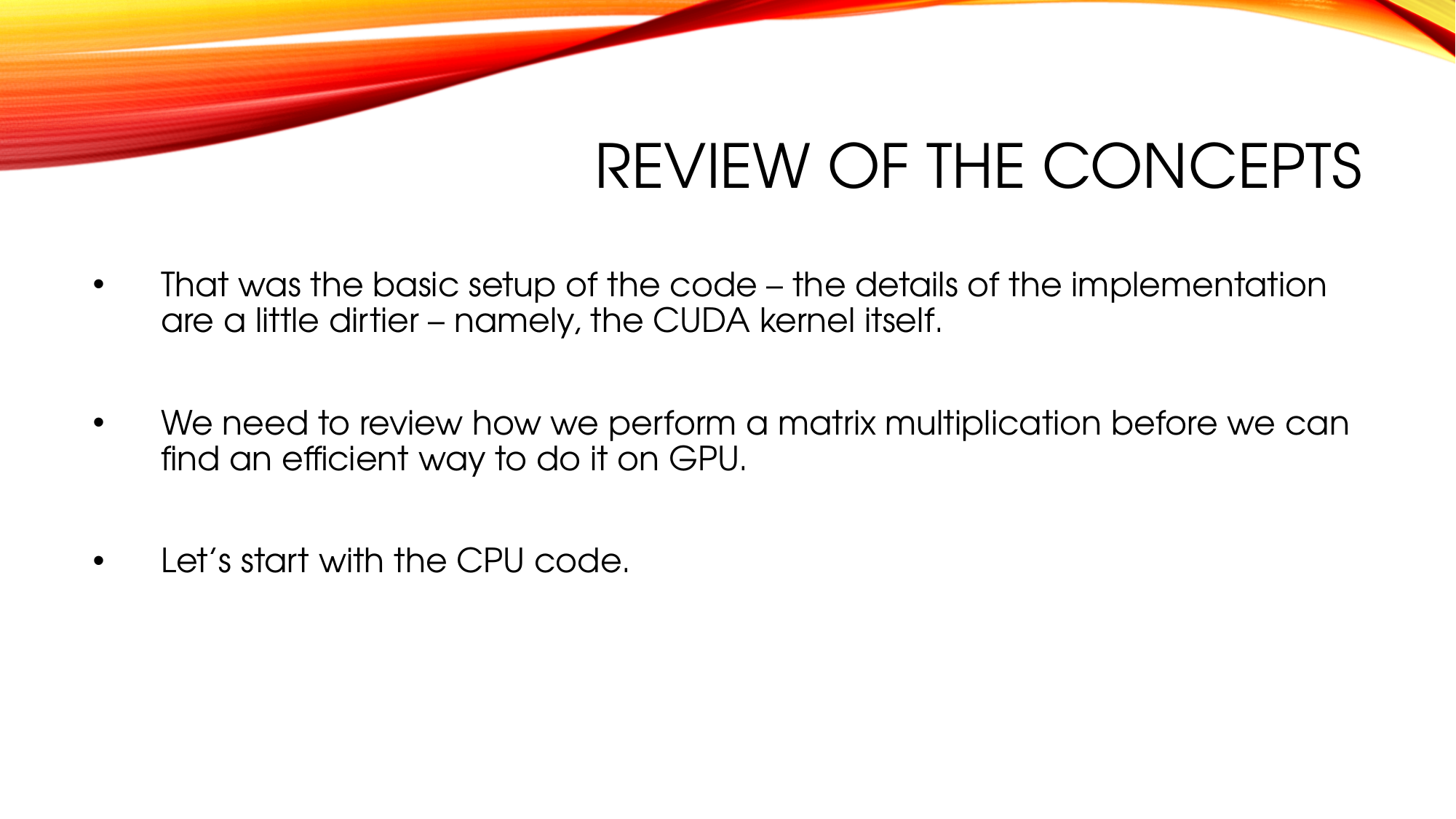

# Review of the concepts
That was the basic setup of the code – the details of the implementation are a little dirtier – namely, the CUDA kernel itself.

We need to review how we perform a matrix multiplication before we can find an efficient way to do it on GPU.

Let’s start with the CPU code.